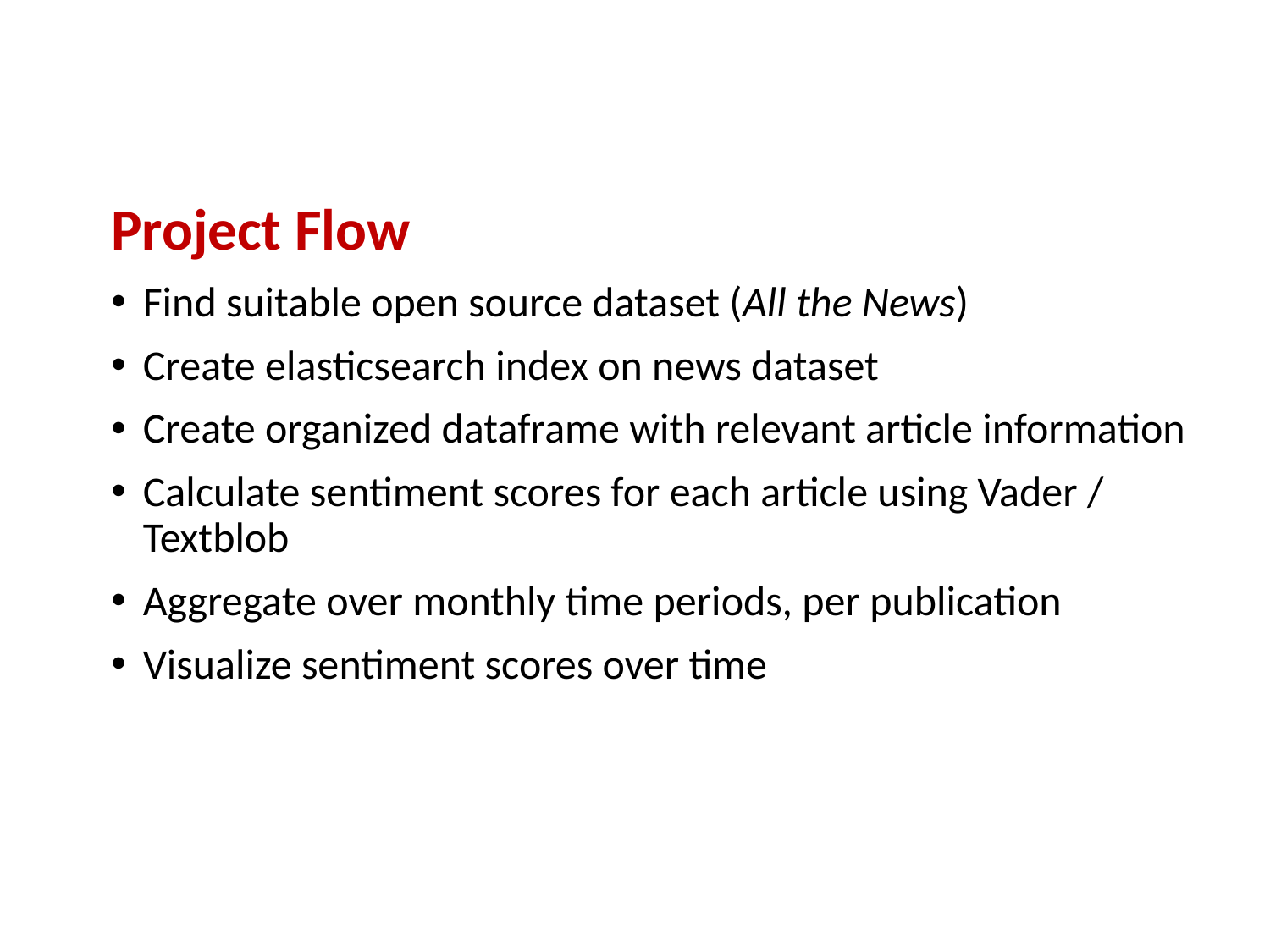

Project Flow
Find suitable open source dataset (All the News)
Create elasticsearch index on news dataset
Create organized dataframe with relevant article information
Calculate sentiment scores for each article using Vader / Textblob
Aggregate over monthly time periods, per publication
Visualize sentiment scores over time